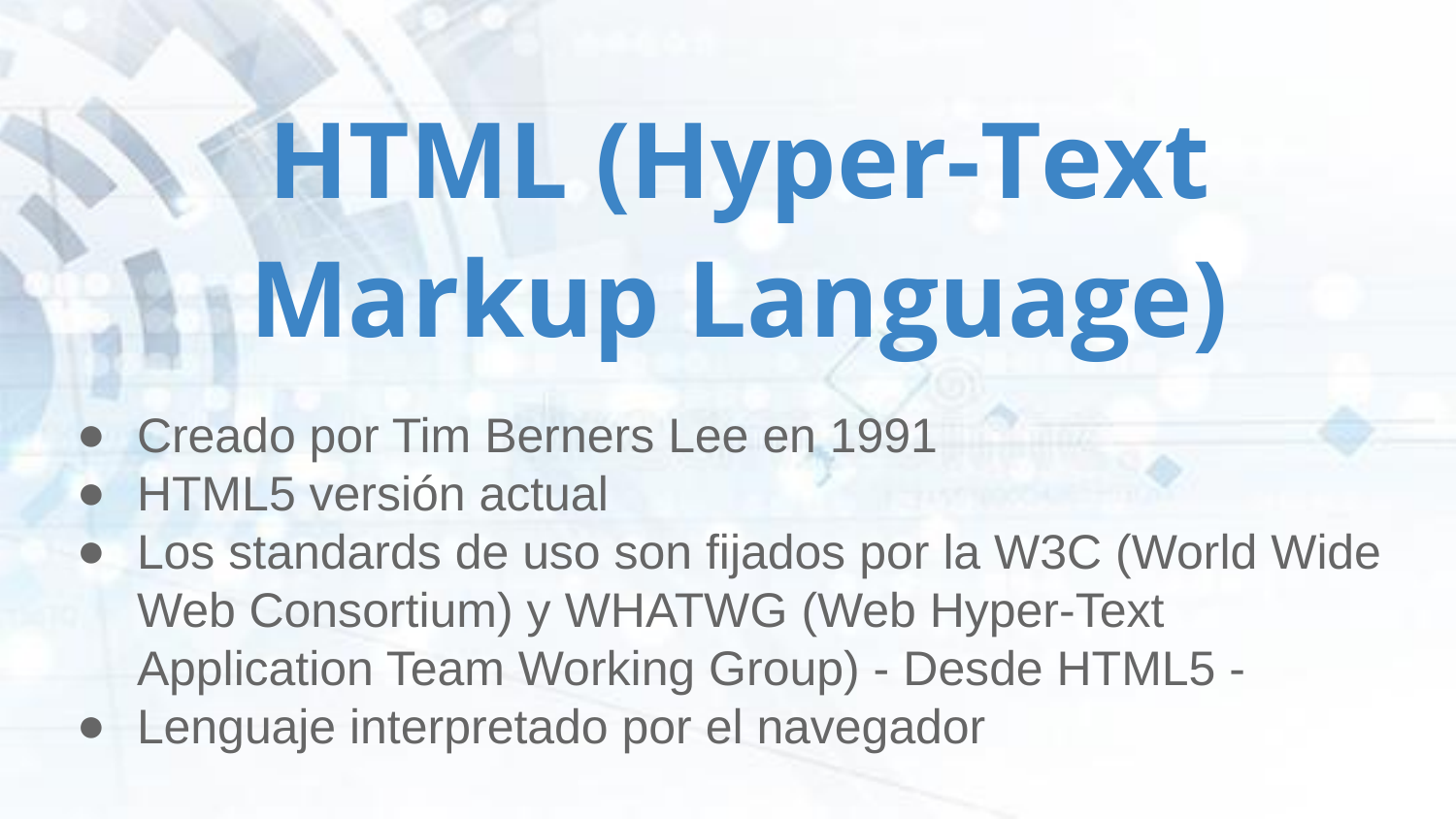

# HTML (Hyper-Text Markup Language)
Creado por Tim Berners Lee en 1991
HTML5 versión actual
Los standards de uso son fijados por la W3C (World Wide Web Consortium) y WHATWG (Web Hyper-Text Application Team Working Group) - Desde HTML5 -
Lenguaje interpretado por el navegador